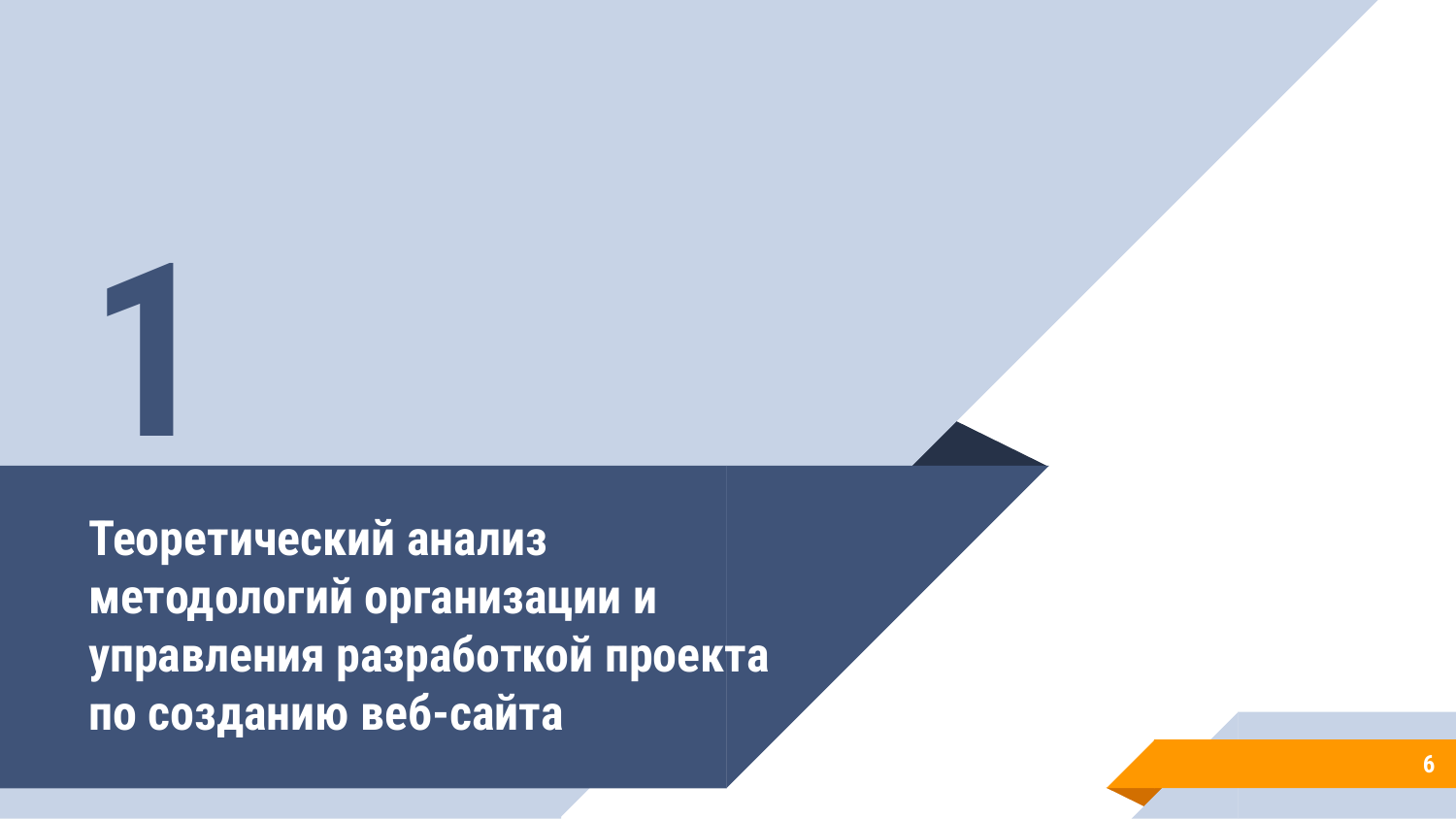

1
# Теоретический анализ методологий организации и управления разработкой проекта по созданию веб-сайта
6